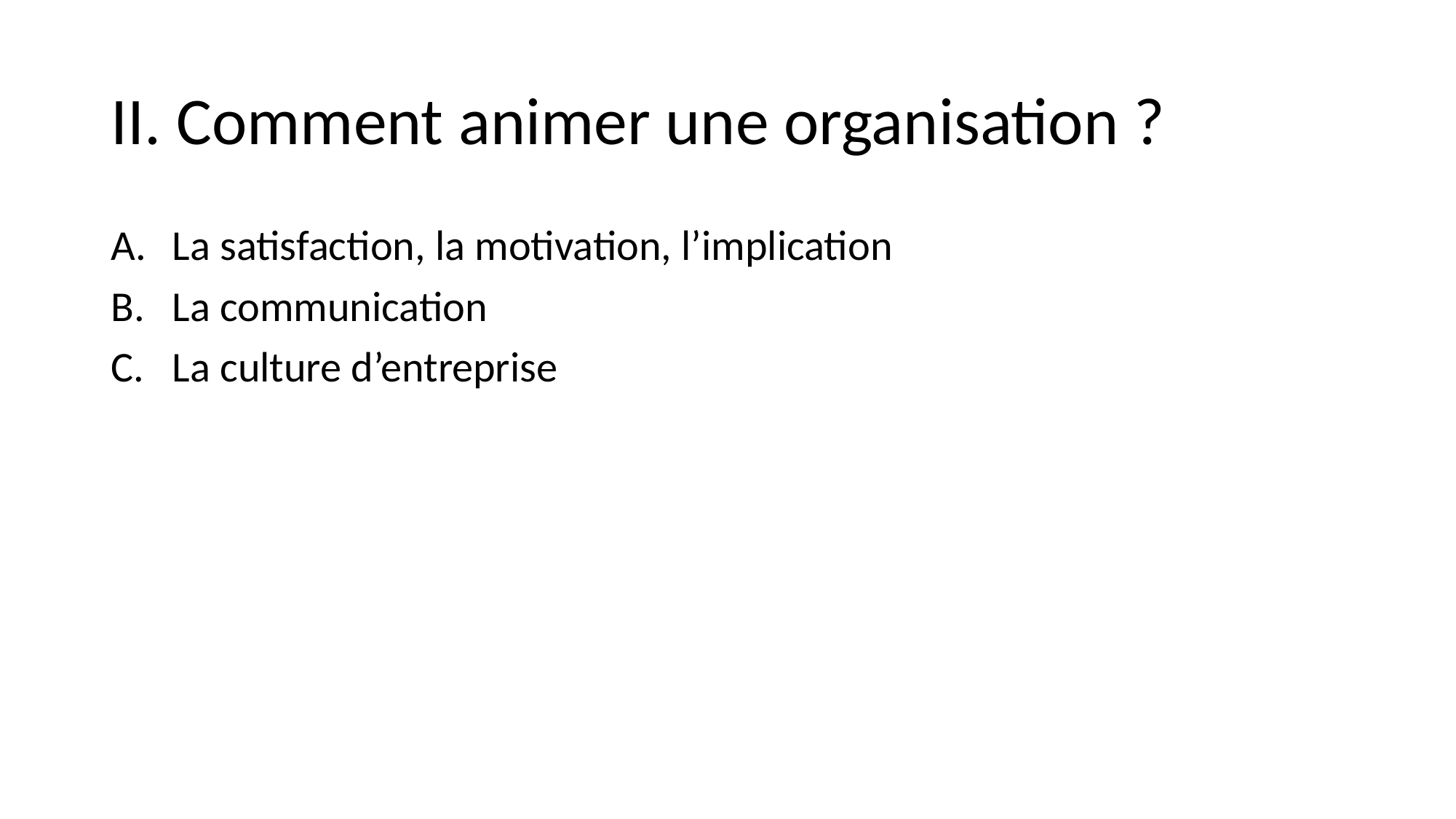

# II. Comment animer une organisation ?
La satisfaction, la motivation, l’implication
La communication
La culture d’entreprise